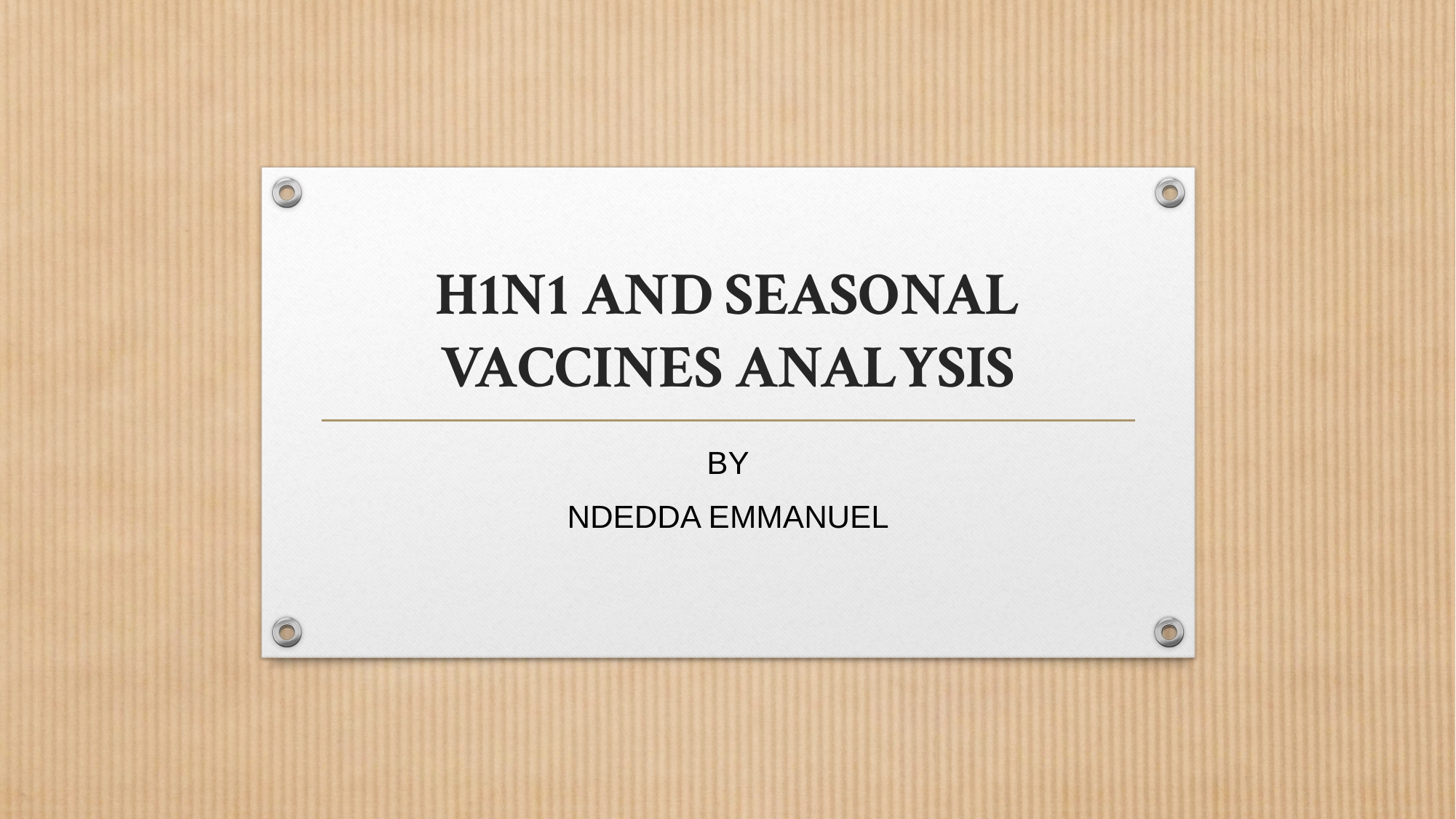

# H1N1 AND SEASONAL VACCINES ANALYSIS
BY
NDEDDA EMMANUEL